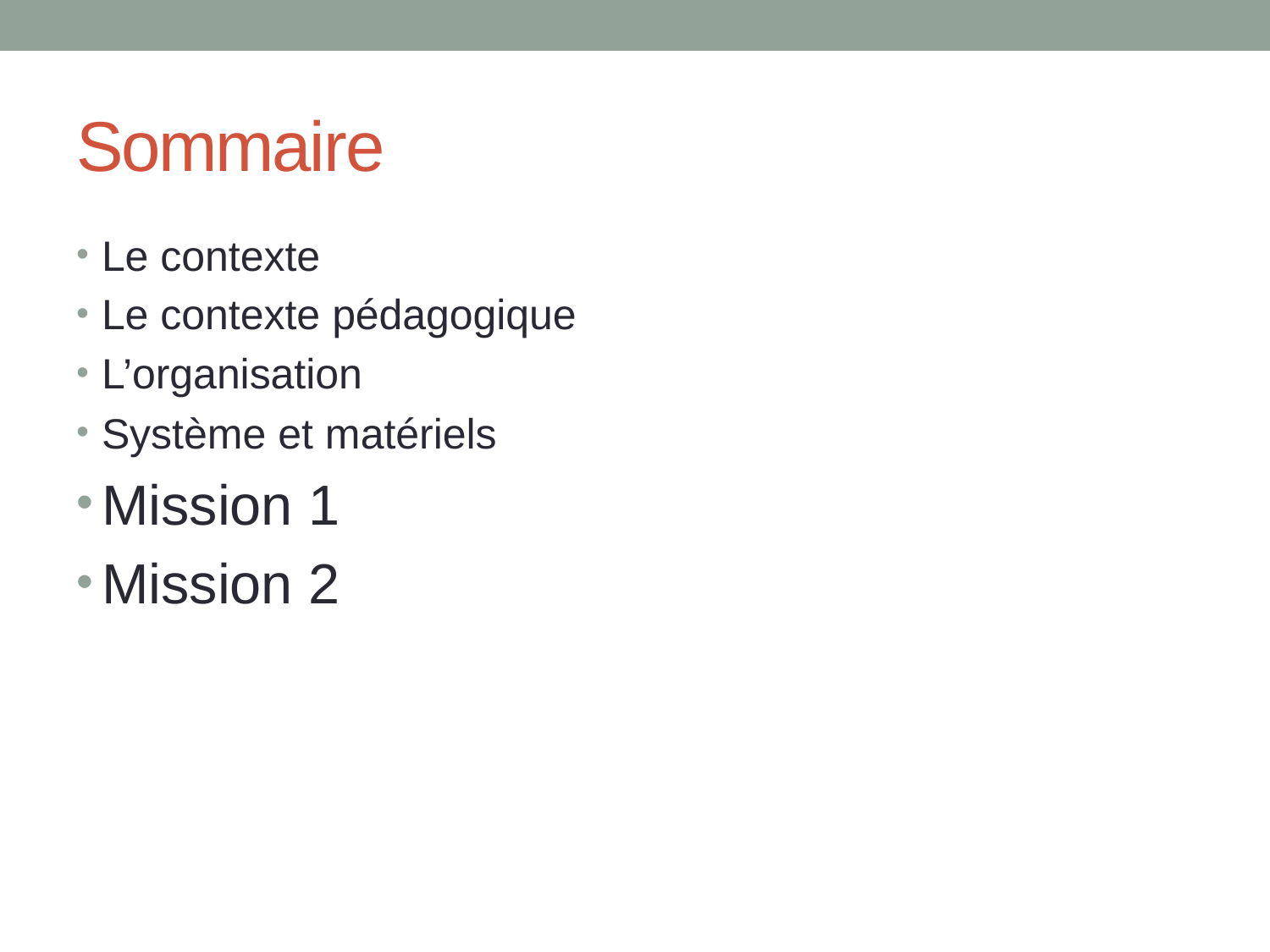

# Sommaire
Le contexte
Le contexte pédagogique
L’organisation
Système et matériels
Mission 1
Mission 2